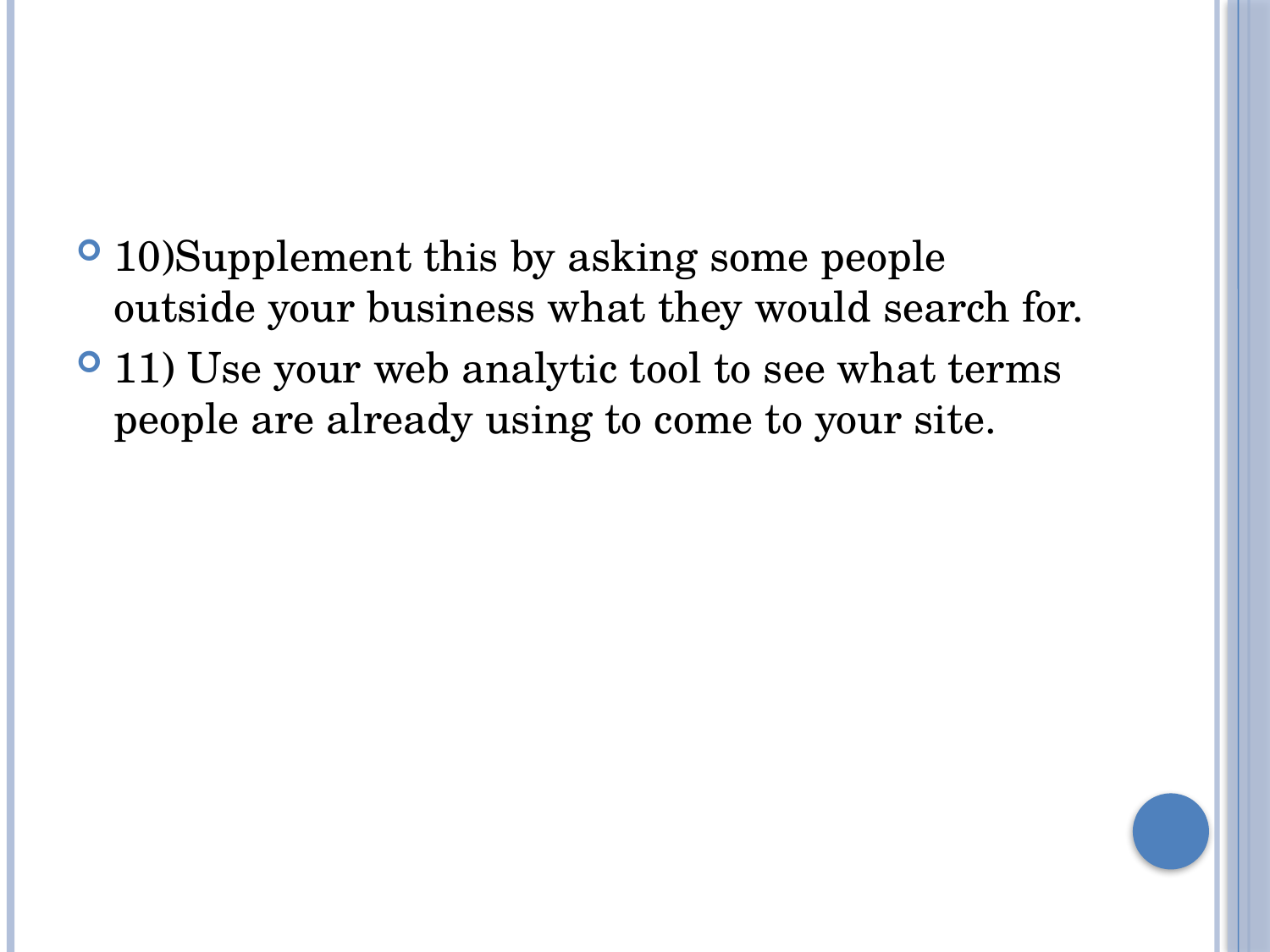

#
10)Supplement this by asking some people outside your business what they would search for.
11) Use your web analytic tool to see what terms people are already using to come to your site.